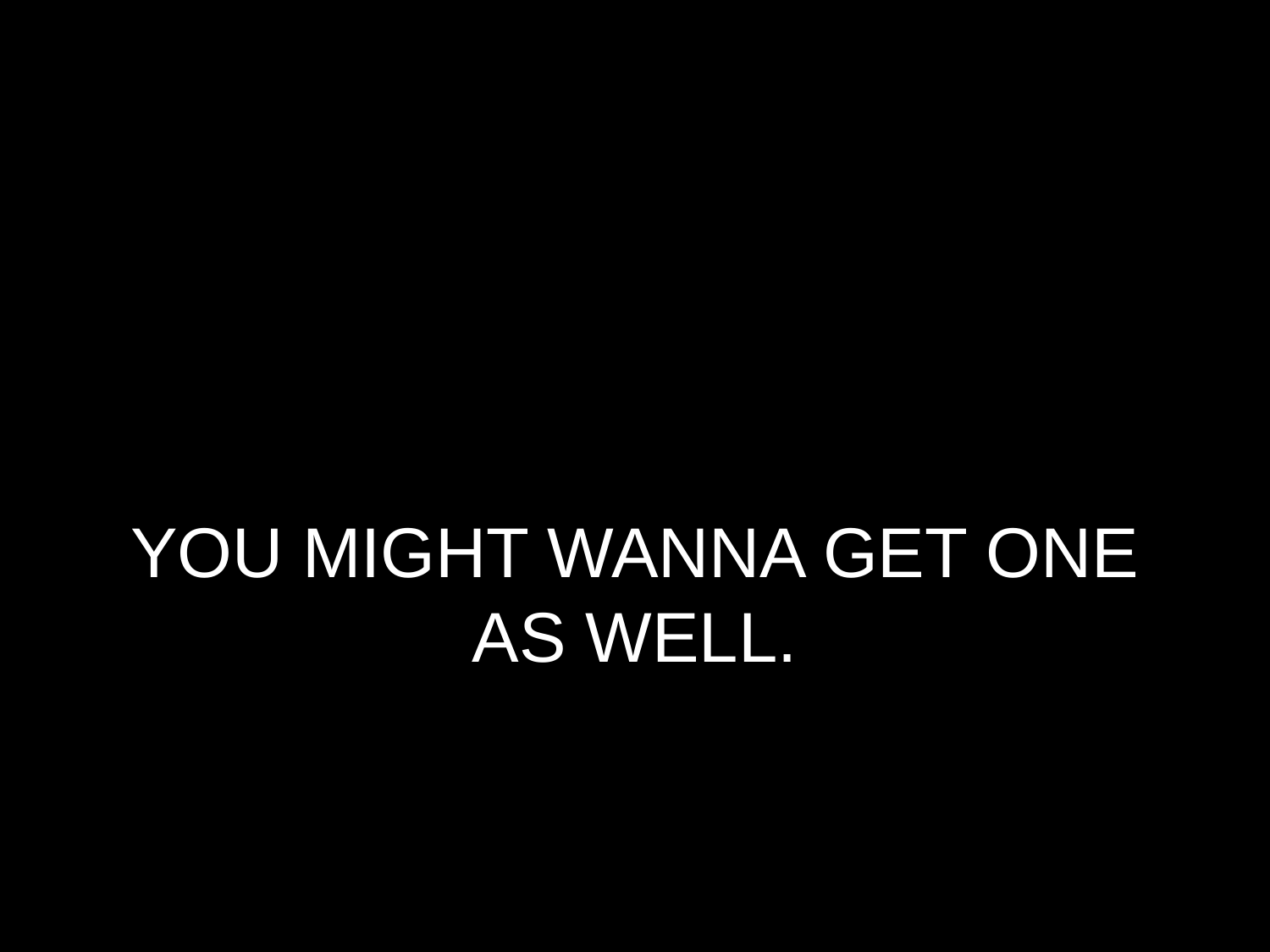

# YOU MIGHT WANNA GET ONE AS WELL.